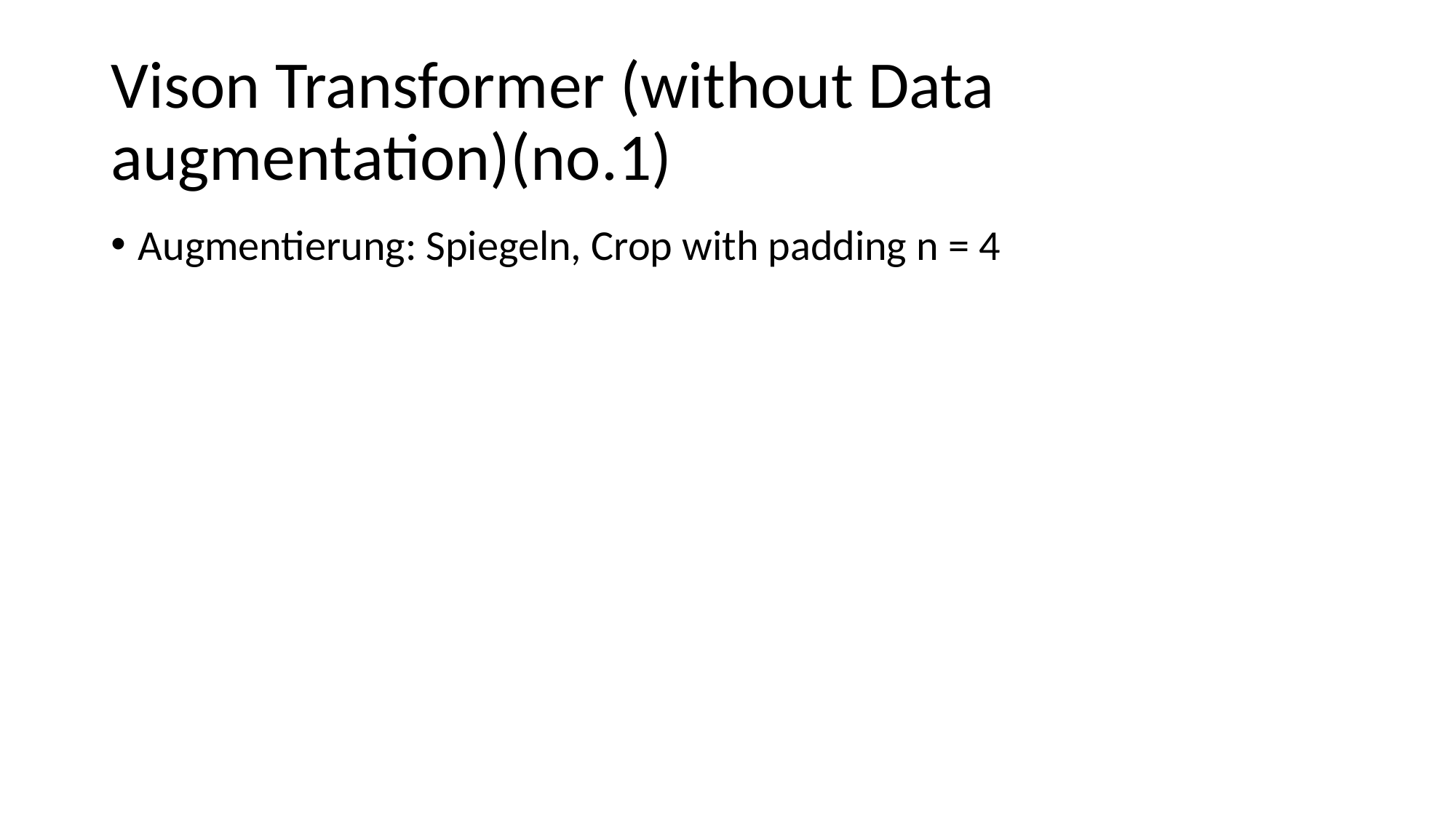

# Vison Transformer (without Data augmentation)(no.1)
Augmentierung: Spiegeln, Crop with padding n = 4